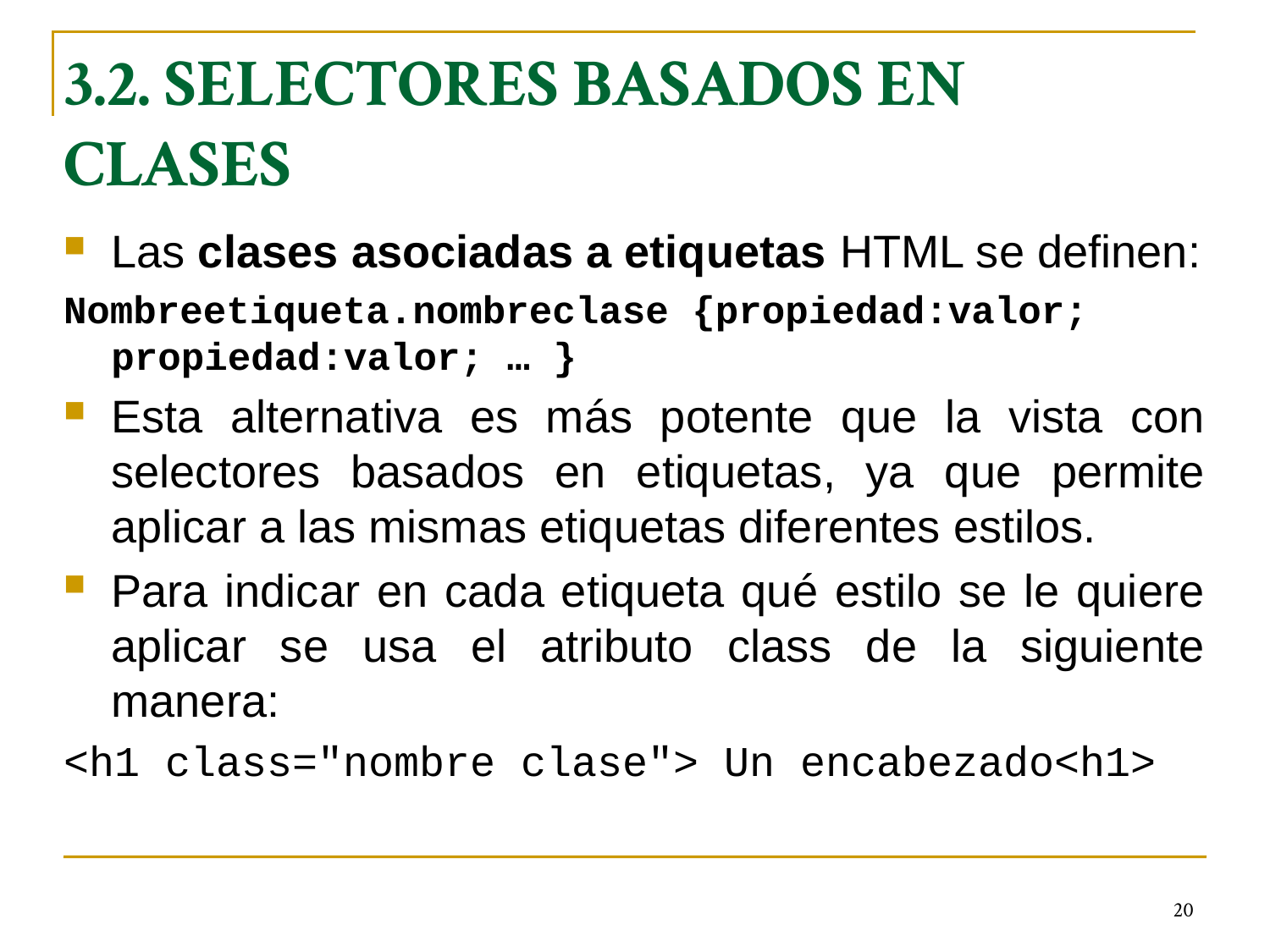

3.2. SELECTORES BASADOS EN CLASES
Las clases asociadas a etiquetas HTML se definen:
Nombreetiqueta.nombreclase {propiedad:valor; propiedad:valor; … }
Esta alternativa es más potente que la vista con selectores basados en etiquetas, ya que permite aplicar a las mismas etiquetas diferentes estilos.
Para indicar en cada etiqueta qué estilo se le quiere aplicar se usa el atributo class de la siguiente manera:
<h1 class="nombre clase"> Un encabezado<h1>
# 20